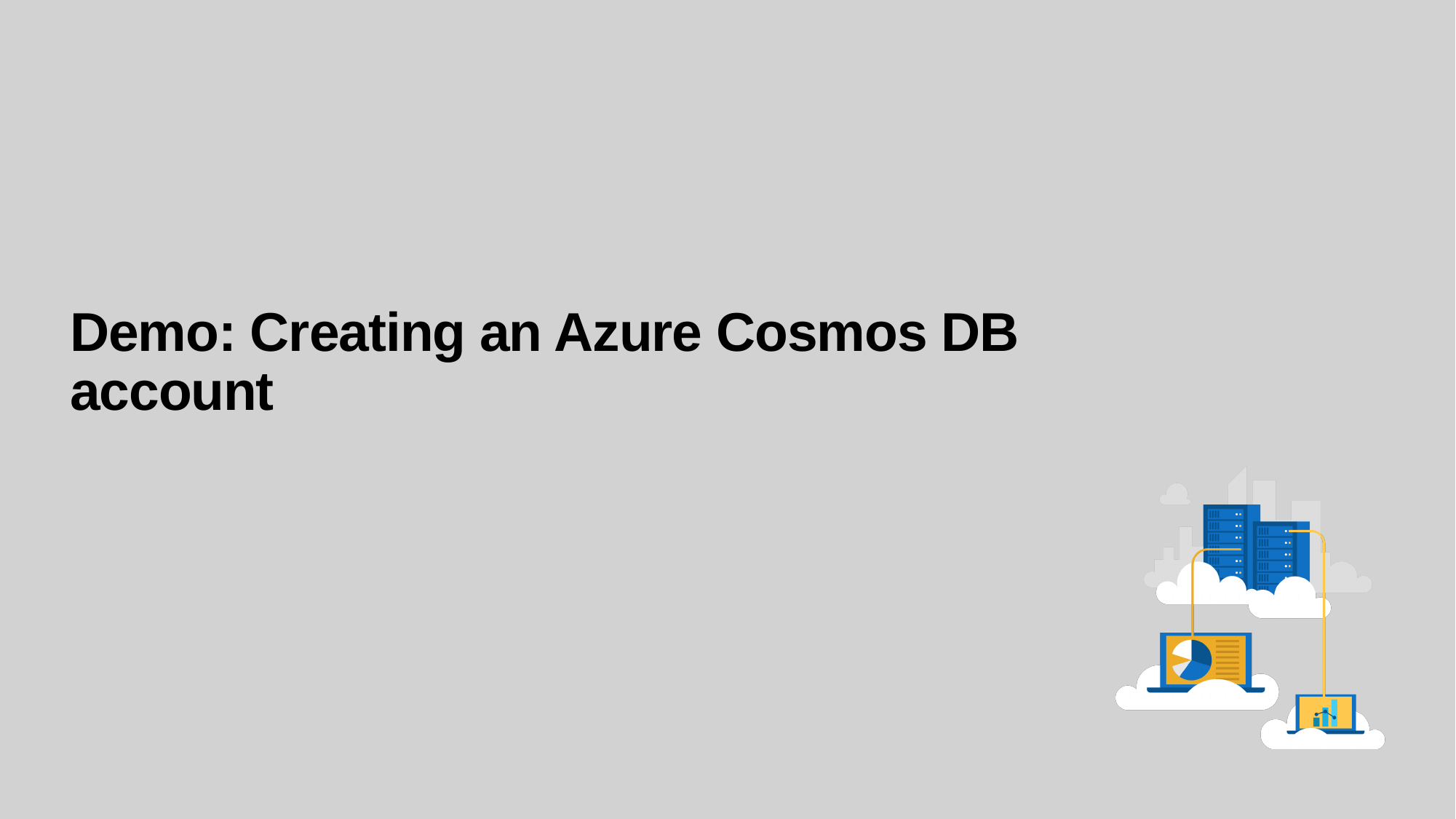

# Demo: Creating an Azure Cosmos DB account